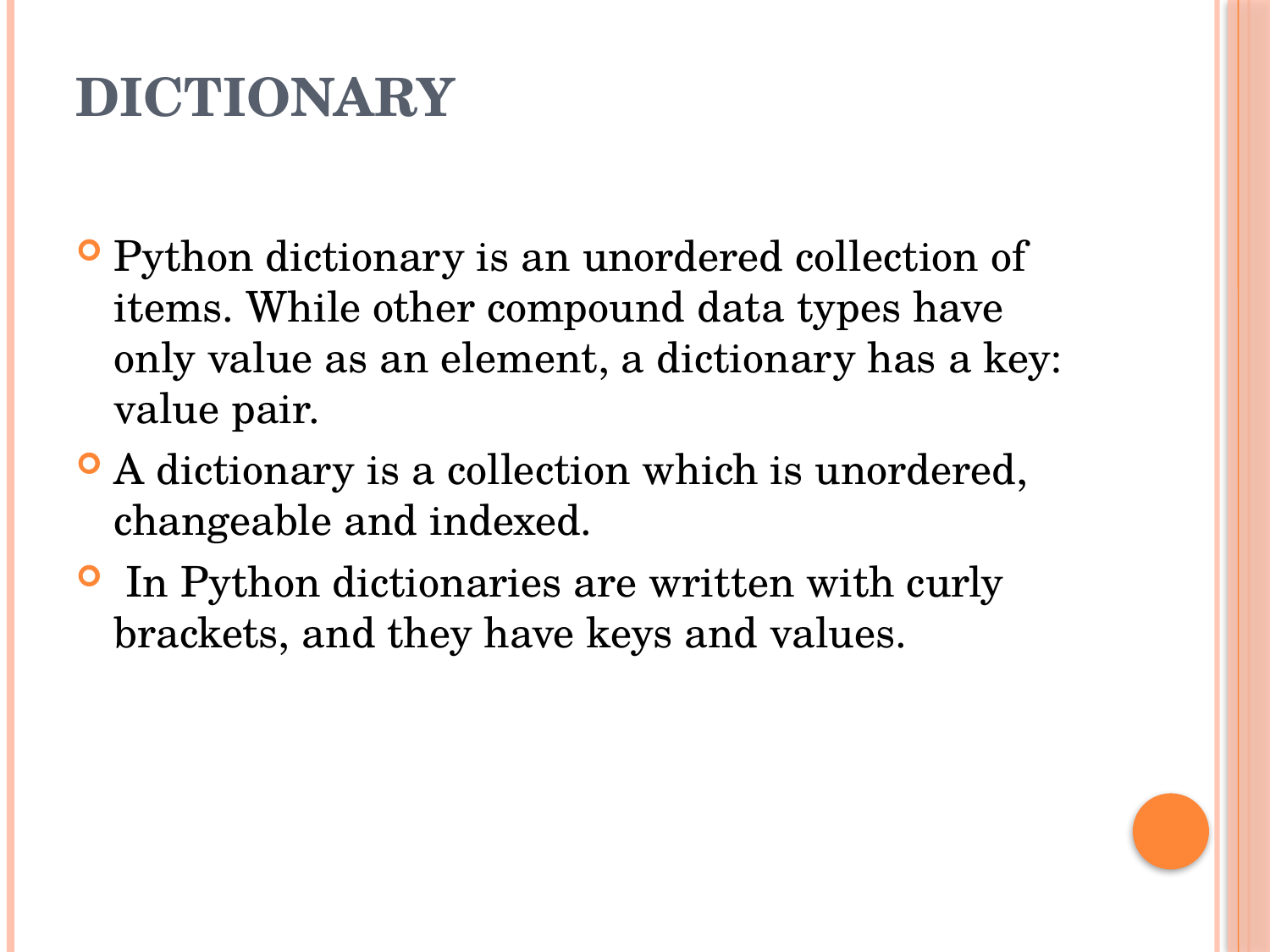

# Dictionary
Python dictionary is an unordered collection of items. While other compound data types have only value as an element, a dictionary has a key: value pair.
A dictionary is a collection which is unordered, changeable and indexed.
 In Python dictionaries are written with curly brackets, and they have keys and values.